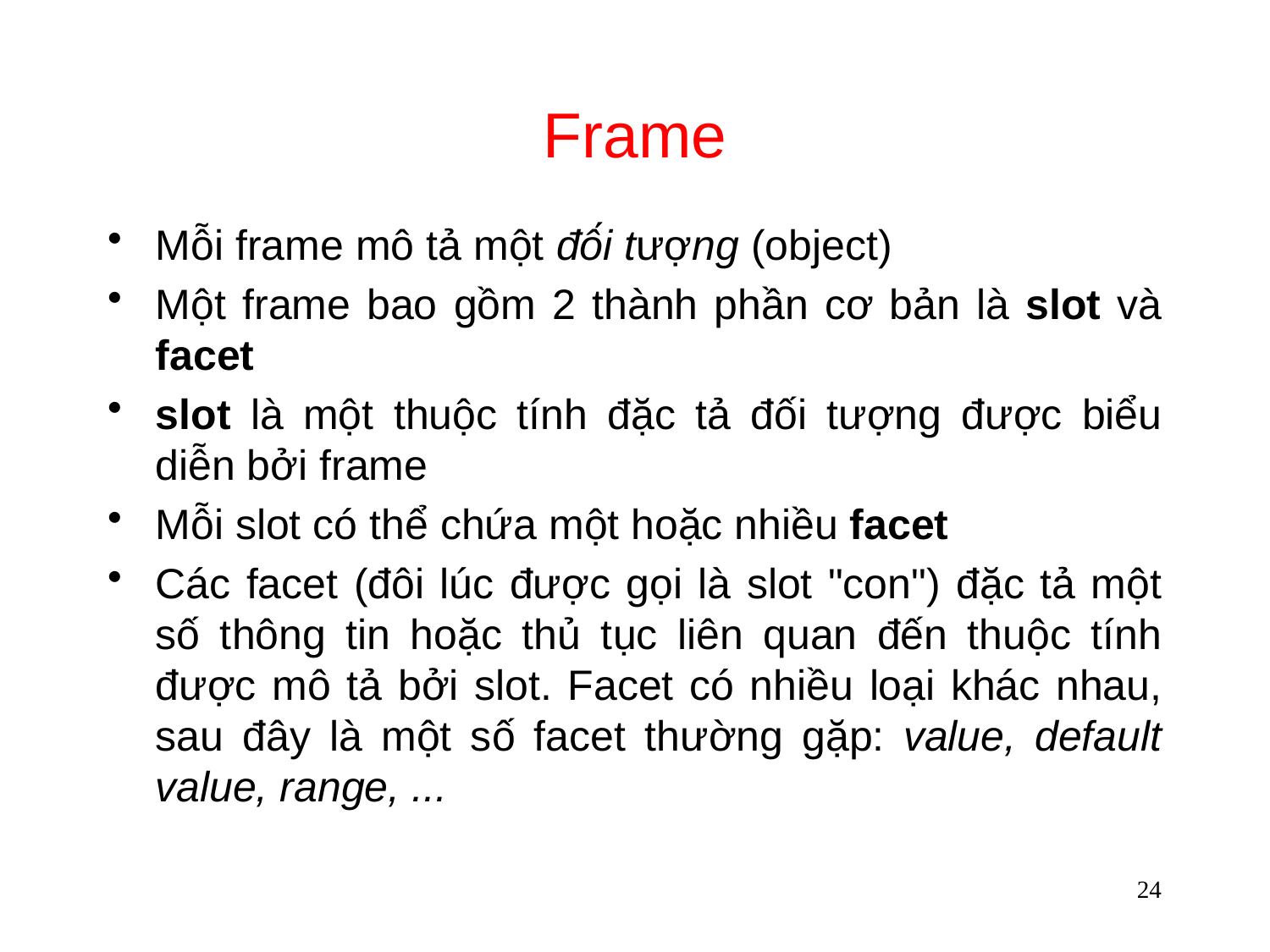

# Frame
Mỗi frame mô tả một đối tượng (object)
Một frame bao gồm 2 thành phần cơ bản là slot và facet
slot là một thuộc tính đặc tả đối tượng được biểu diễn bởi frame
Mỗi slot có thể chứa một hoặc nhiều facet
Các facet (đôi lúc được gọi là slot "con") đặc tả một số thông tin hoặc thủ tục liên quan đến thuộc tính được mô tả bởi slot. Facet có nhiều loại khác nhau, sau đây là một số facet thường gặp: value, default value, range, ...

24